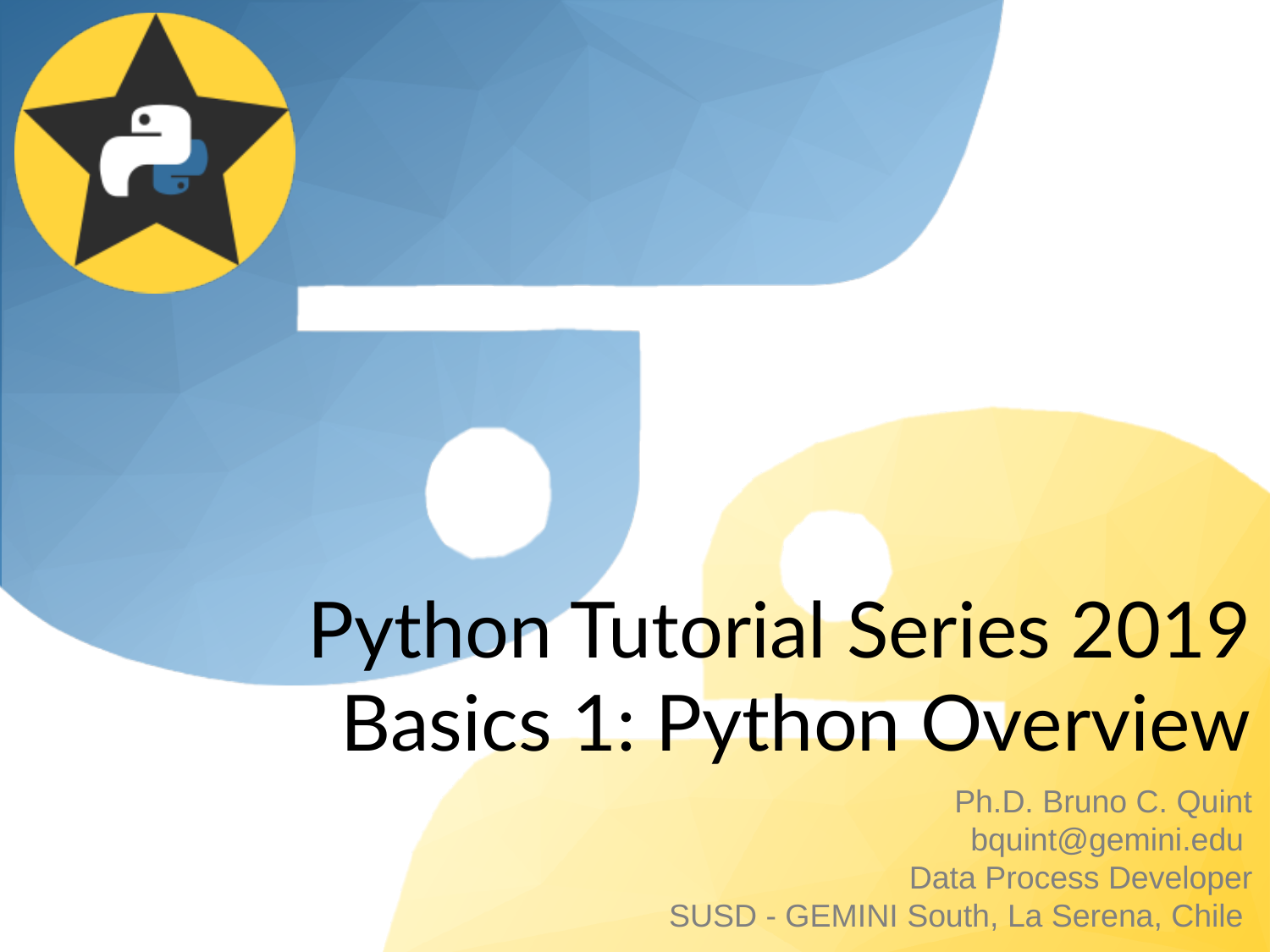

# Python Tutorial Series 2019 Basics 1: Python Overview
Ph.D. Bruno C. Quint
bquint@gemini.edu
Data Process Developer
SUSD - GEMINI South, La Serena, Chile